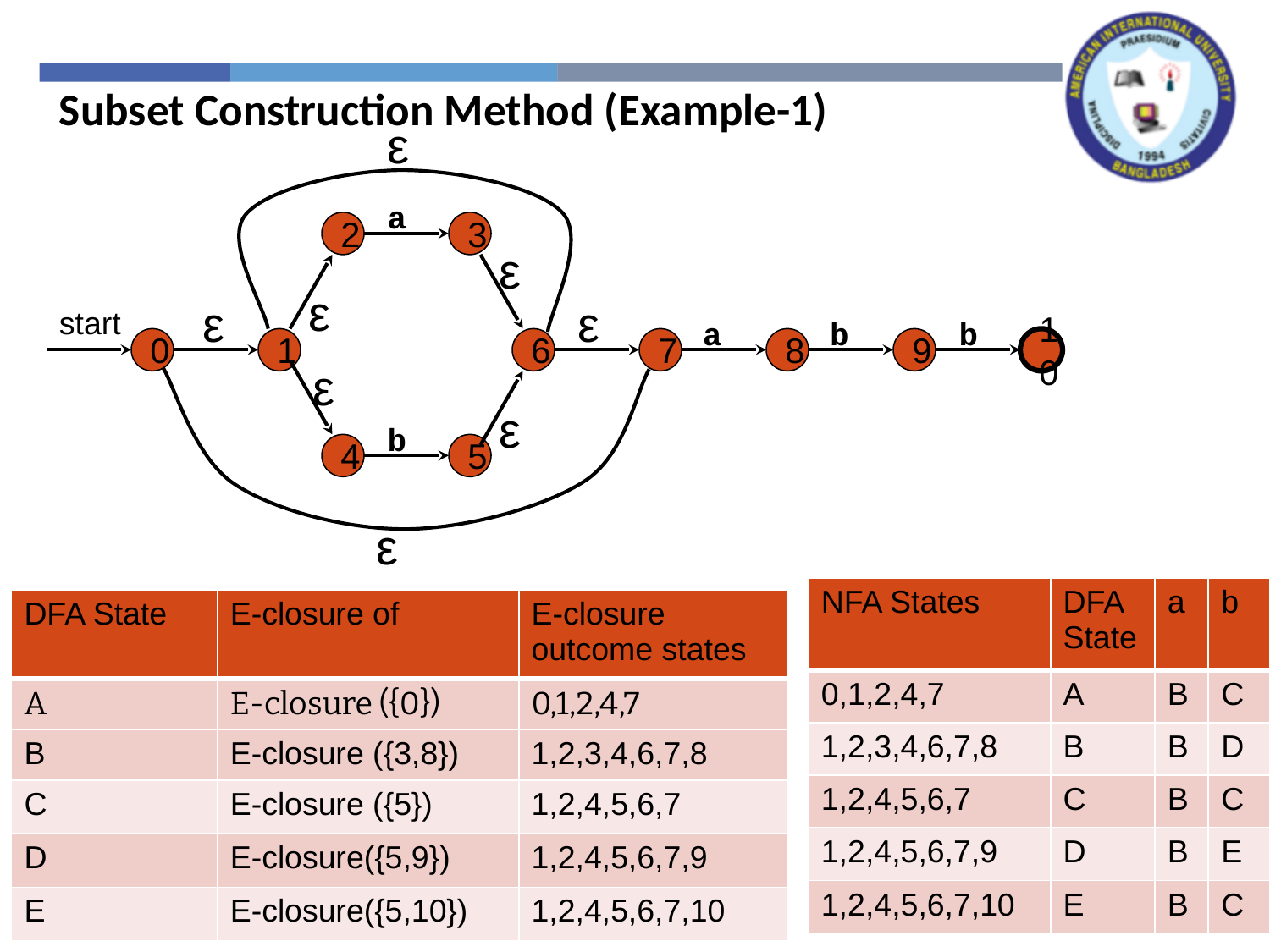

Subset Construction Method (Example-1)

ε

a
2
3
ε
ε
ε
ε
start
a
b
b
0
1
6
7
8
9
10
ε

ε
b
4
5
ε
| NFA States | DFA State | a | b |
| --- | --- | --- | --- |
| 0,1,2,4,7 | A | B | C |
| 1,2,3,4,6,7,8 | B | B | D |
| 1,2,4,5,6,7 | C | B | C |
| 1,2,4,5,6,7,9 | D | B | E |
| 1,2,4,5,6,7,10 | E | B | C |
| DFA State | E-closure of | E-closure outcome states |
| --- | --- | --- |
| A | E-closure ({0}) | 0,1,2,4,7 |
| B | E-closure ({3,8}) | 1,2,3,4,6,7,8 |
| C | E-closure ({5}) | 1,2,4,5,6,7 |
| D | E-closure({5,9}) | 1,2,4,5,6,7,9 |
| E | E-closure({5,10}) | 1,2,4,5,6,7,10 |